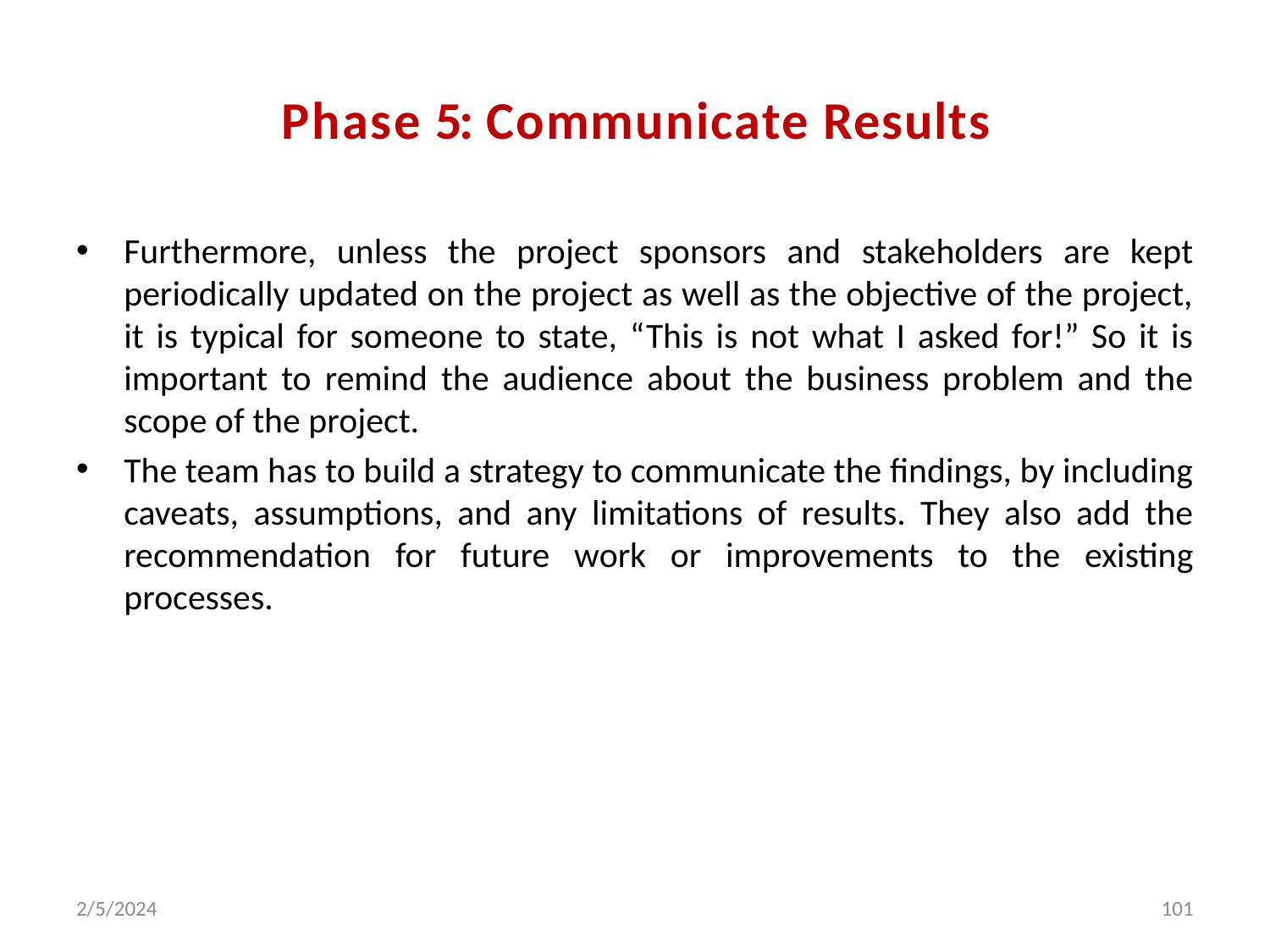

# Phase 5: Communicate Results
Furthermore, unless the project sponsors and stakeholders are kept periodically updated on the project as well as the objective of the project, it is typical for someone to state, “This is not what I asked for!” So it is important to remind the audience about the business problem and the scope of the project.
The team has to build a strategy to communicate the findings, by including caveats, assumptions, and any limitations of results. They also add the recommendation for future work or improvements to the existing processes.
2/5/2024
101